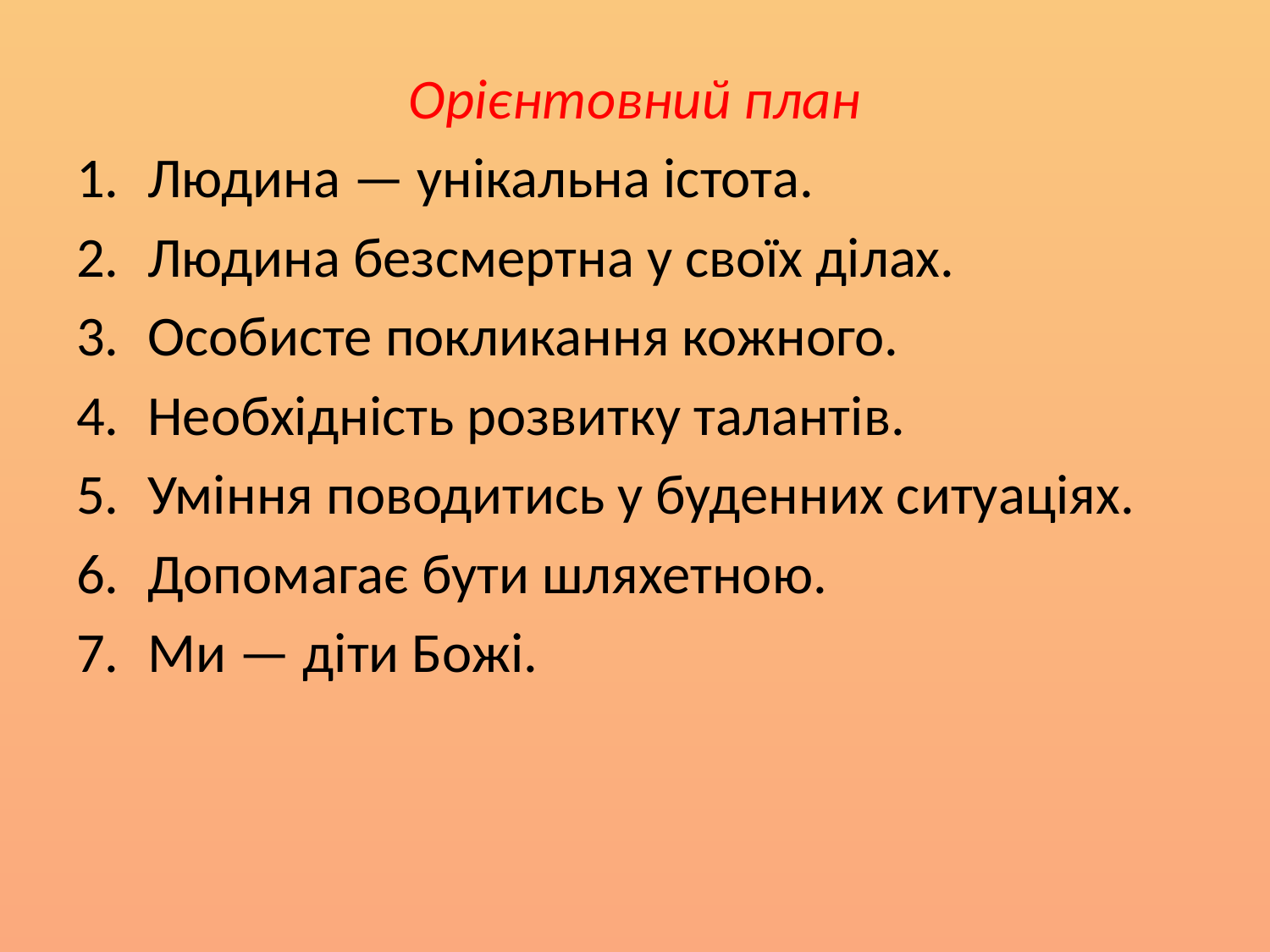

Орієнтовний план
Людина — унікальна істота.
Людина безсмертна у своїх ділах.
Особисте покликання кожного.
Необхідність розвитку талантів.
Уміння поводитись у буденних ситуаціях.
Допомагає бути шляхетною.
Ми — діти Божі.